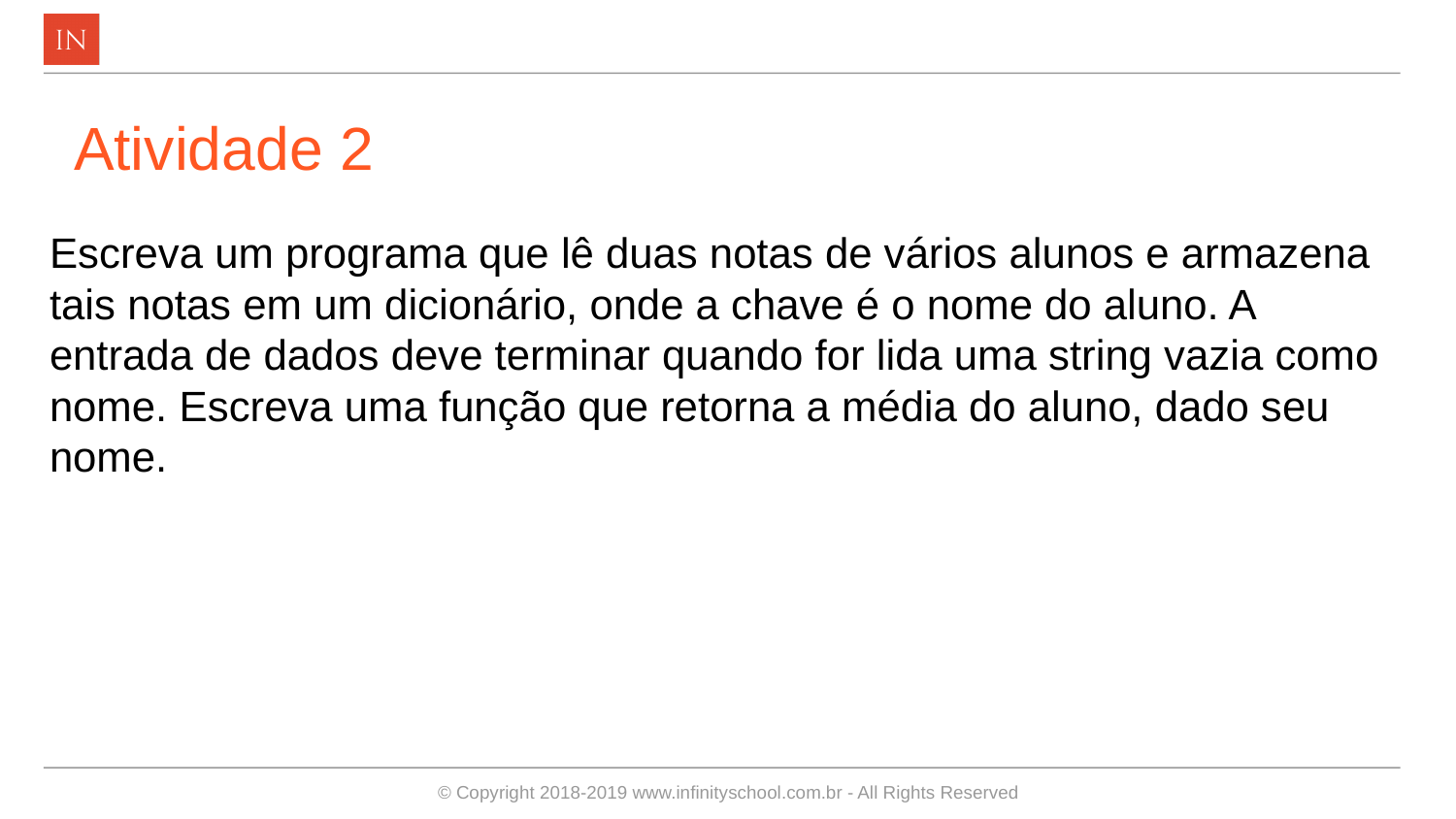

Atividade 2
# Escreva um programa que lê duas notas de vários alunos e armazena tais notas em um dicionário, onde a chave é o nome do aluno. A entrada de dados deve terminar quando for lida uma string vazia como nome. Escreva uma função que retorna a média do aluno, dado seu nome.